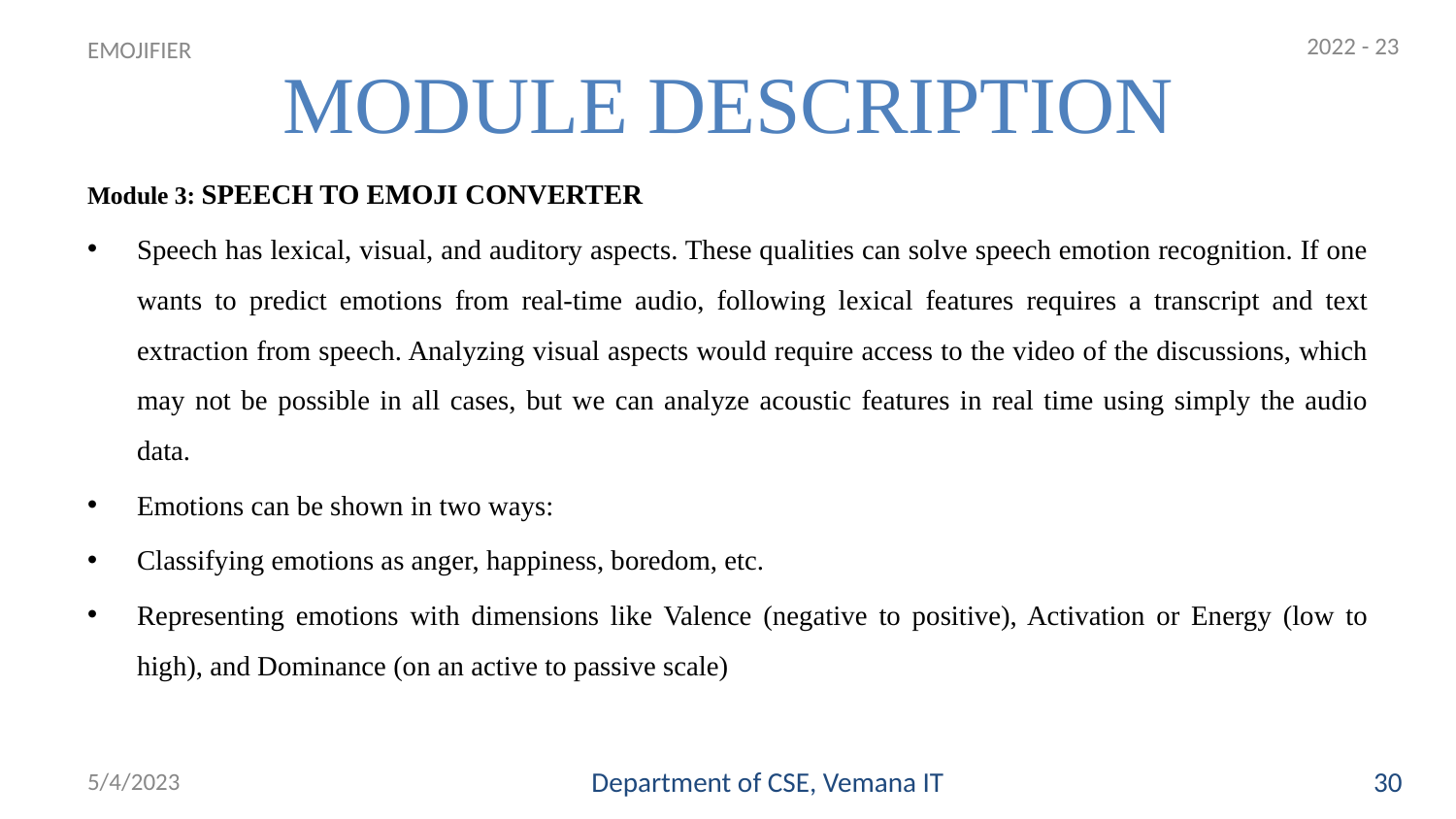

2022 - 23
# MODULE DESCRIPTION
EMOJIFIER
Module 3: SPEECH TO EMOJI CONVERTER
Speech has lexical, visual, and auditory aspects. These qualities can solve speech emotion recognition. If one wants to predict emotions from real-time audio, following lexical features requires a transcript and text extraction from speech. Analyzing visual aspects would require access to the video of the discussions, which may not be possible in all cases, but we can analyze acoustic features in real time using simply the audio data.
Emotions can be shown in two ways:
Classifying emotions as anger, happiness, boredom, etc.
Representing emotions with dimensions like Valence (negative to positive), Activation or Energy (low to high), and Dominance (on an active to passive scale)

5/4/2023
Department of CSE, Vemana IT
30